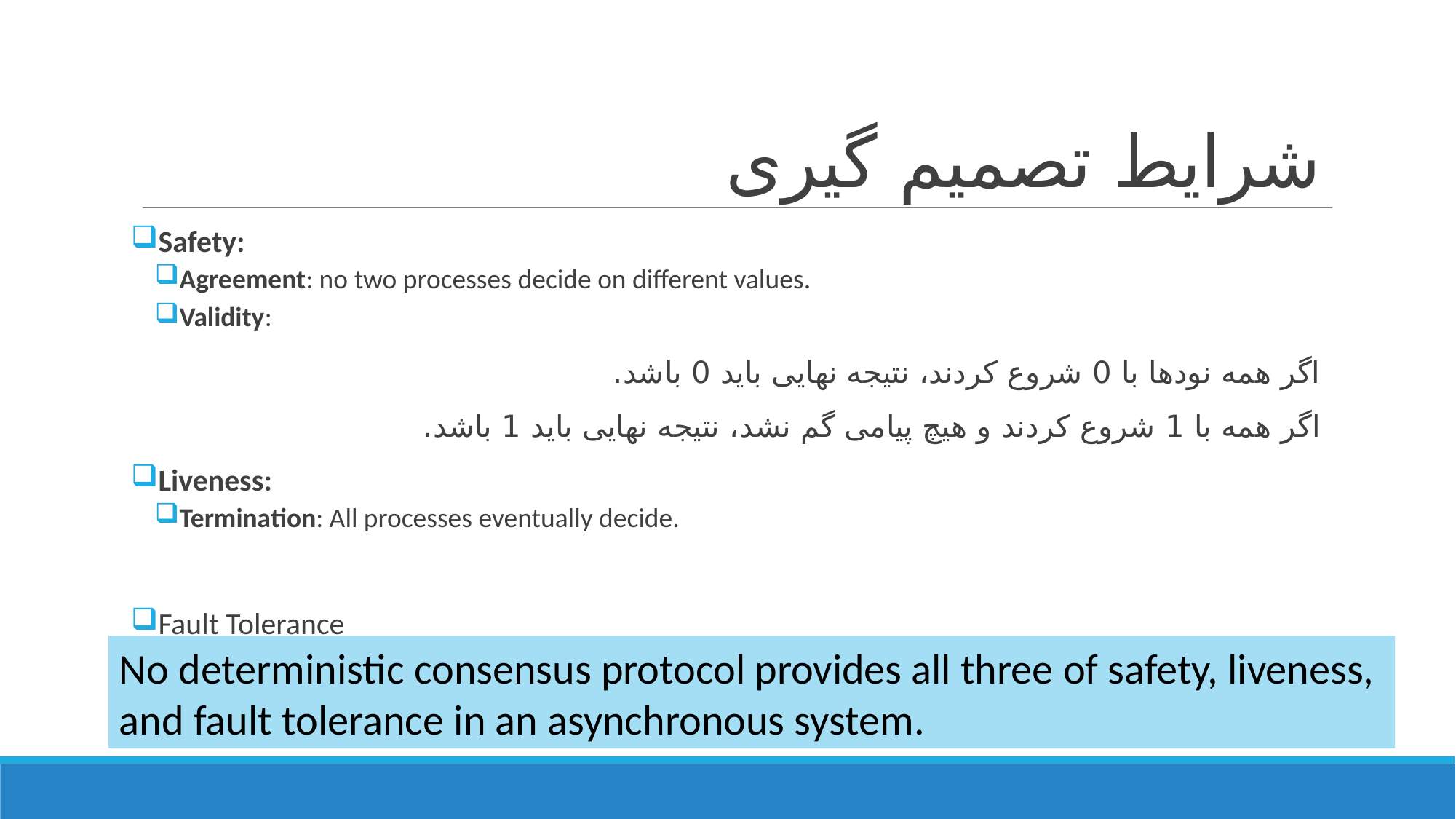

# شرایط تصمیم گیری
Safety:
Agreement: no two processes decide on different values.
Validity:
اگر همه نودها با 0 شروع کردند، نتیجه نهایی باید 0 باشد.
اگر همه با 1 شروع کردند و هیچ پیامی گم نشد، نتیجه نهایی باید 1 باشد.
Liveness:
Termination: All processes eventually decide.

Fault Tolerance
No deterministic consensus protocol provides all three of safety, liveness,
and fault tolerance in an asynchronous system.